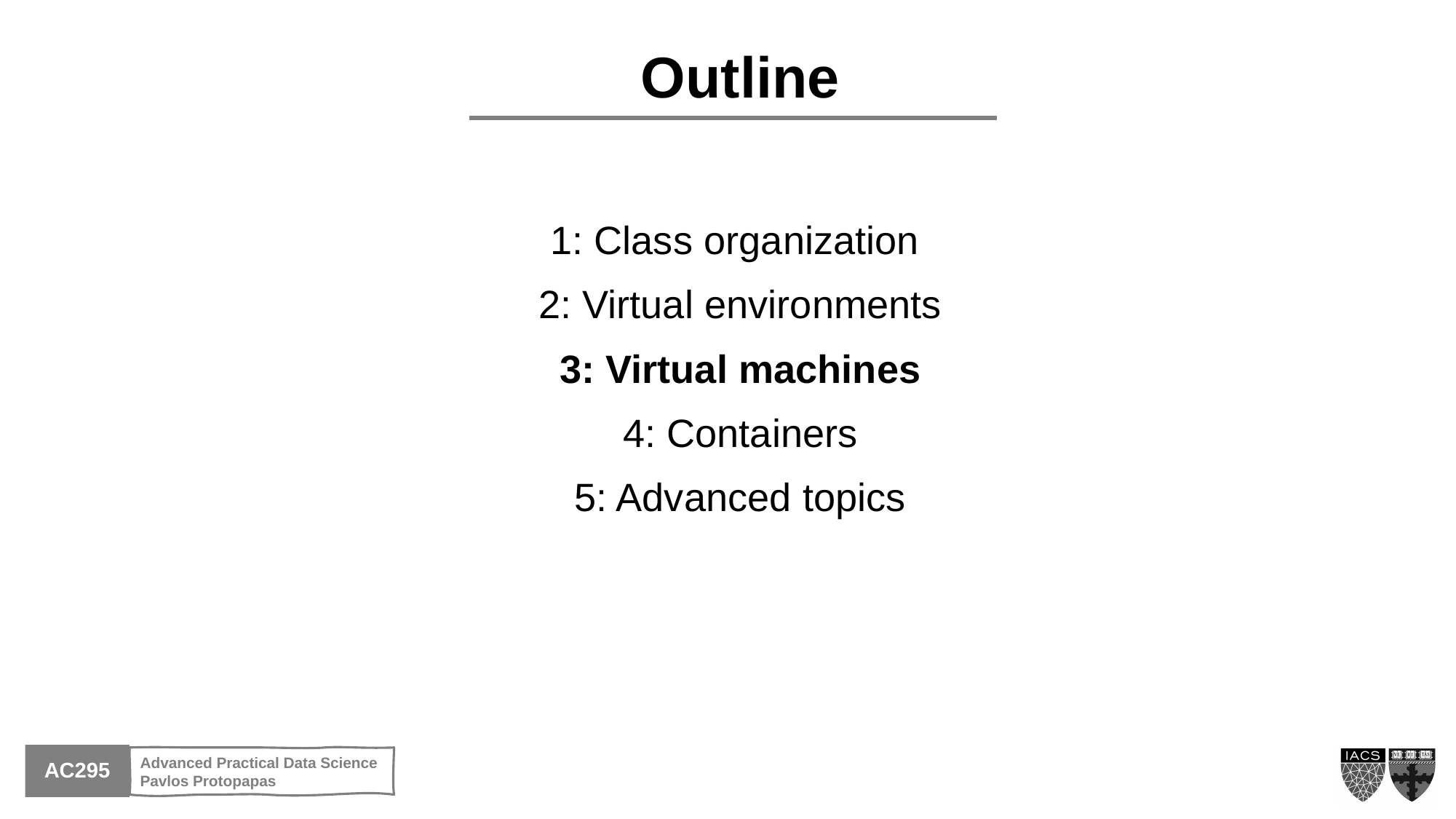

Outline
1: Class organization
2: Virtual environments
3: Virtual machines
4: Containers
5: Advanced topics